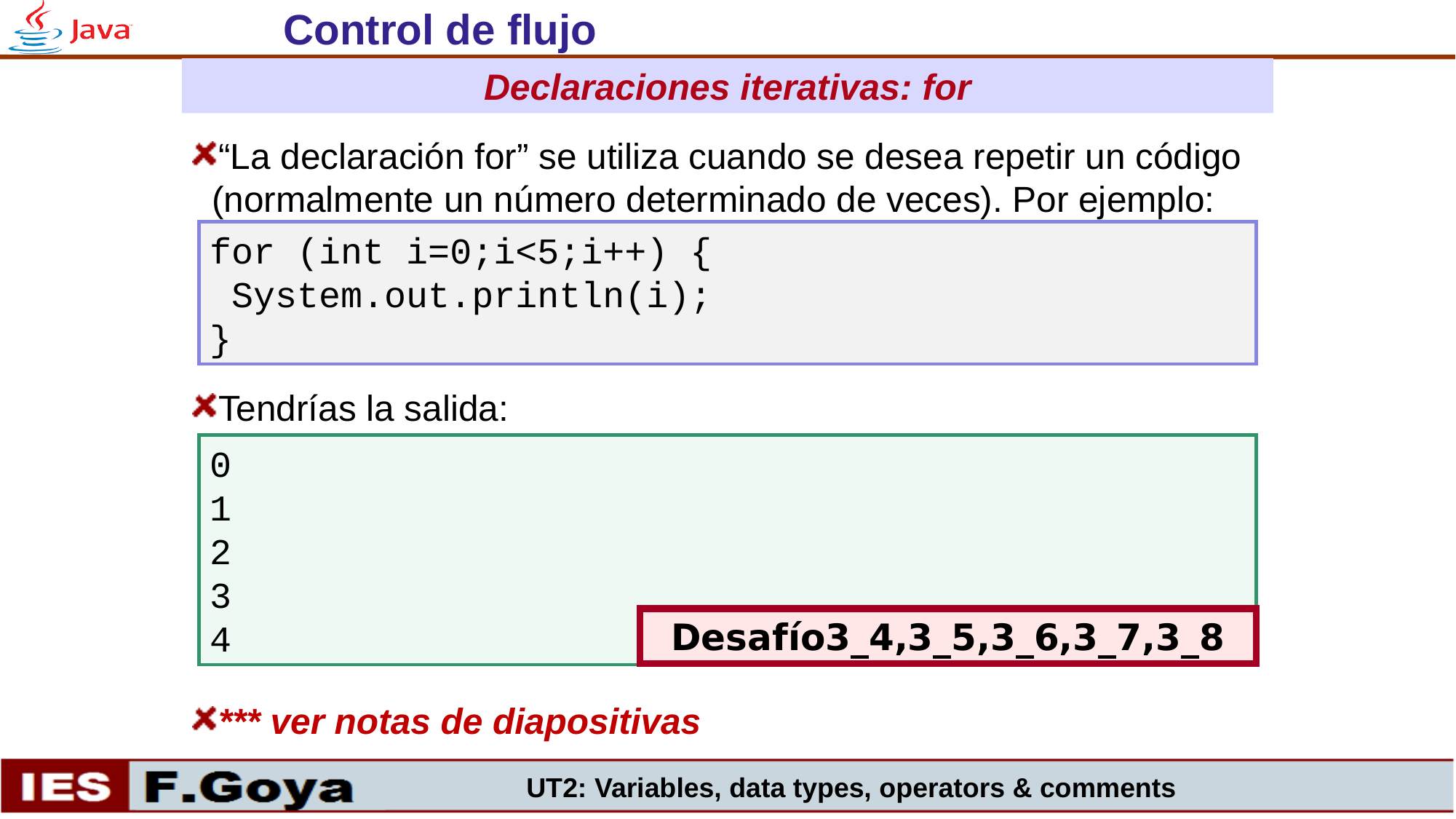

Control de flujo
Declaraciones iterativas: for
“La declaración for” se utiliza cuando se desea repetir un código (normalmente un número determinado de veces). Por ejemplo:

Tendrías la salida:

*** ver notas de diapositivas
for (int i=0;i<5;i++) {
 System.out.println(i);
}
0
1
2
3
4
Desafío3_4,3_5,3_6,3_7,3_8